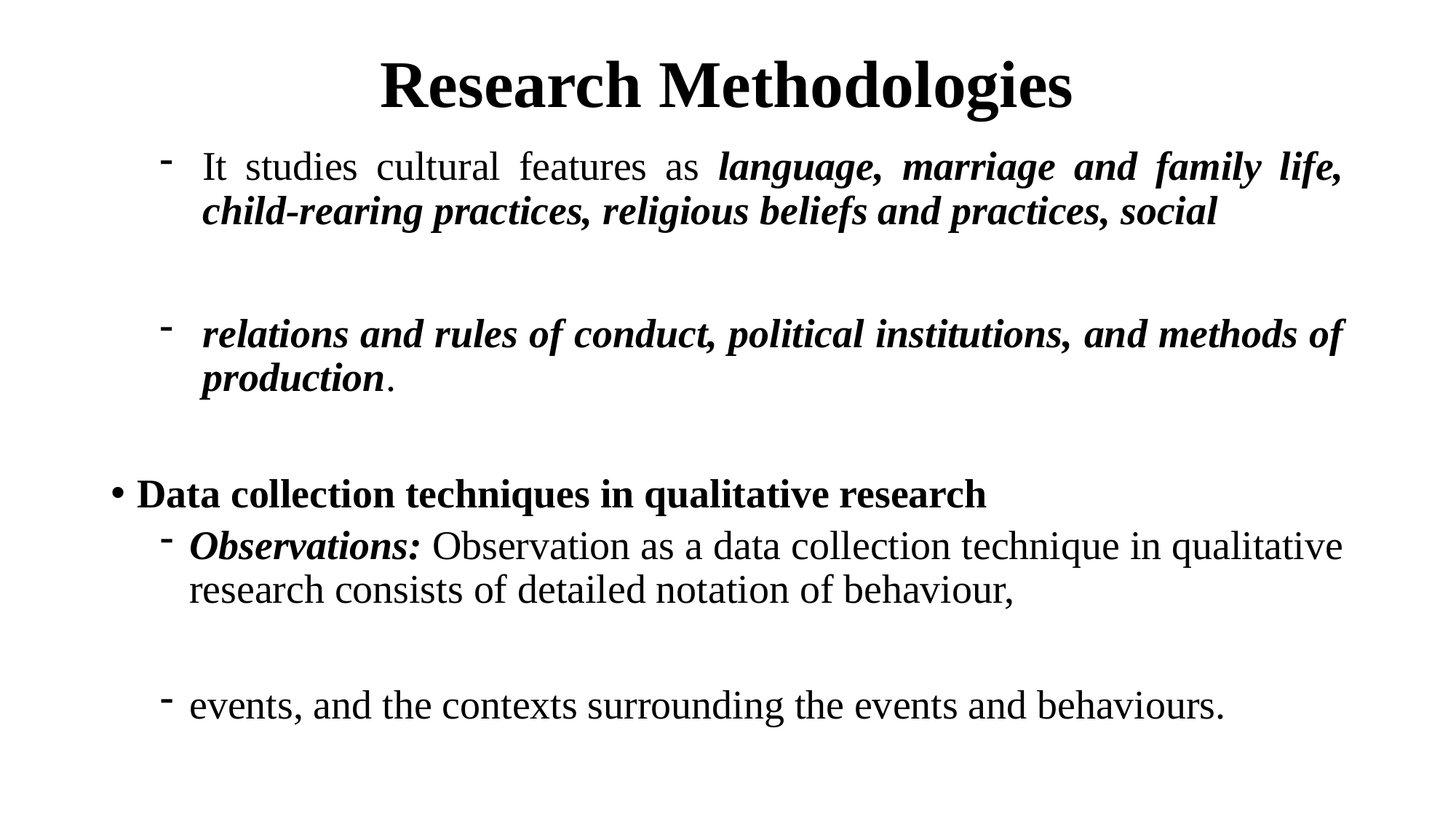

# Research Methodologies
It studies cultural features as language, marriage and family life, child-rearing practices, religious beliefs and practices, social

relations and rules of conduct, political institutions, and methods of production.

Data collection techniques in qualitative research
Observations: Observation as a data collection technique in qualitative research consists of detailed notation of behaviour,

events, and the contexts surrounding the events and behaviours.